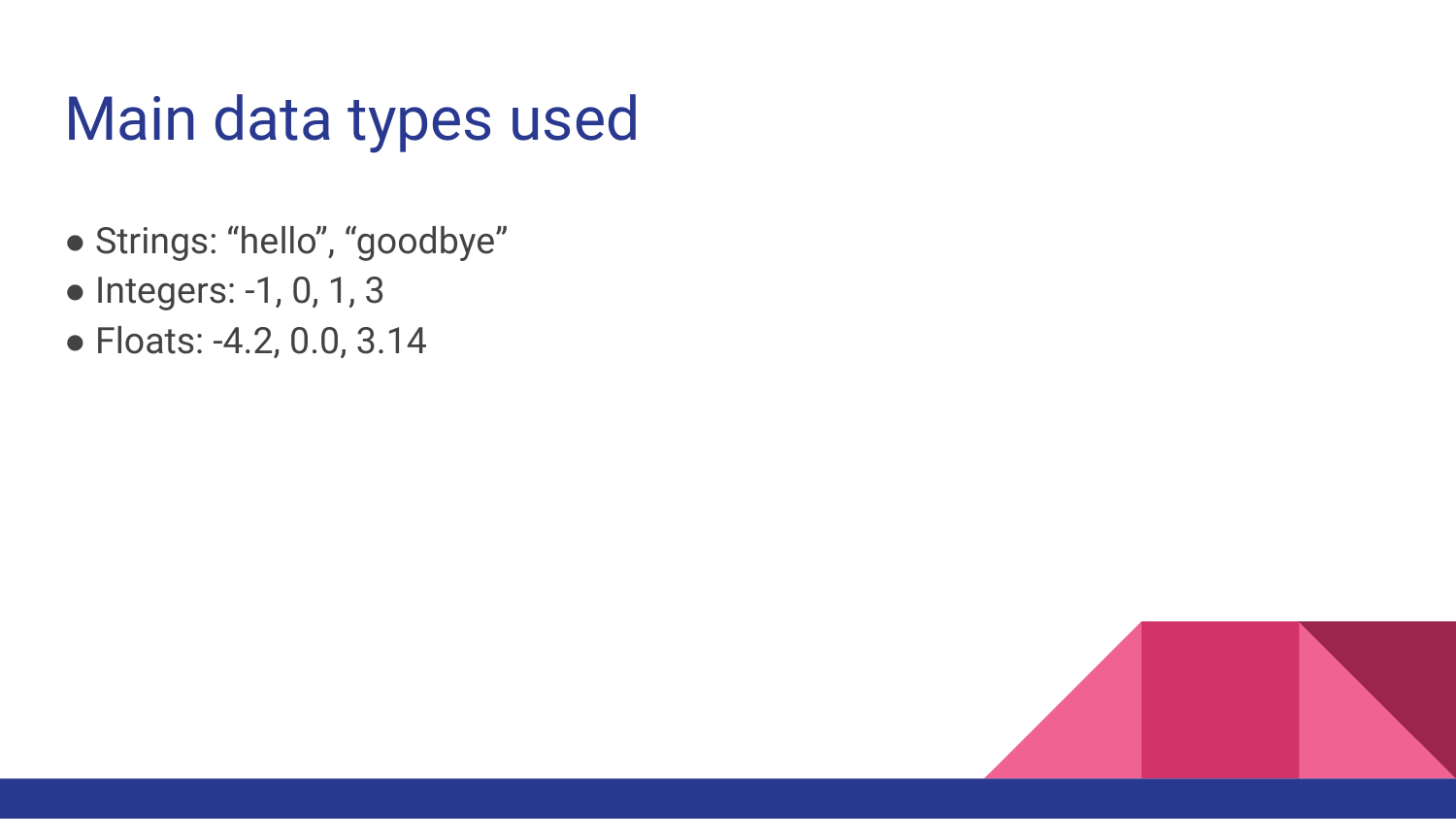

# Main data types used
● Strings: “hello”, “goodbye”
● Integers: -1, 0, 1, 3
● Floats: -4.2, 0.0, 3.14